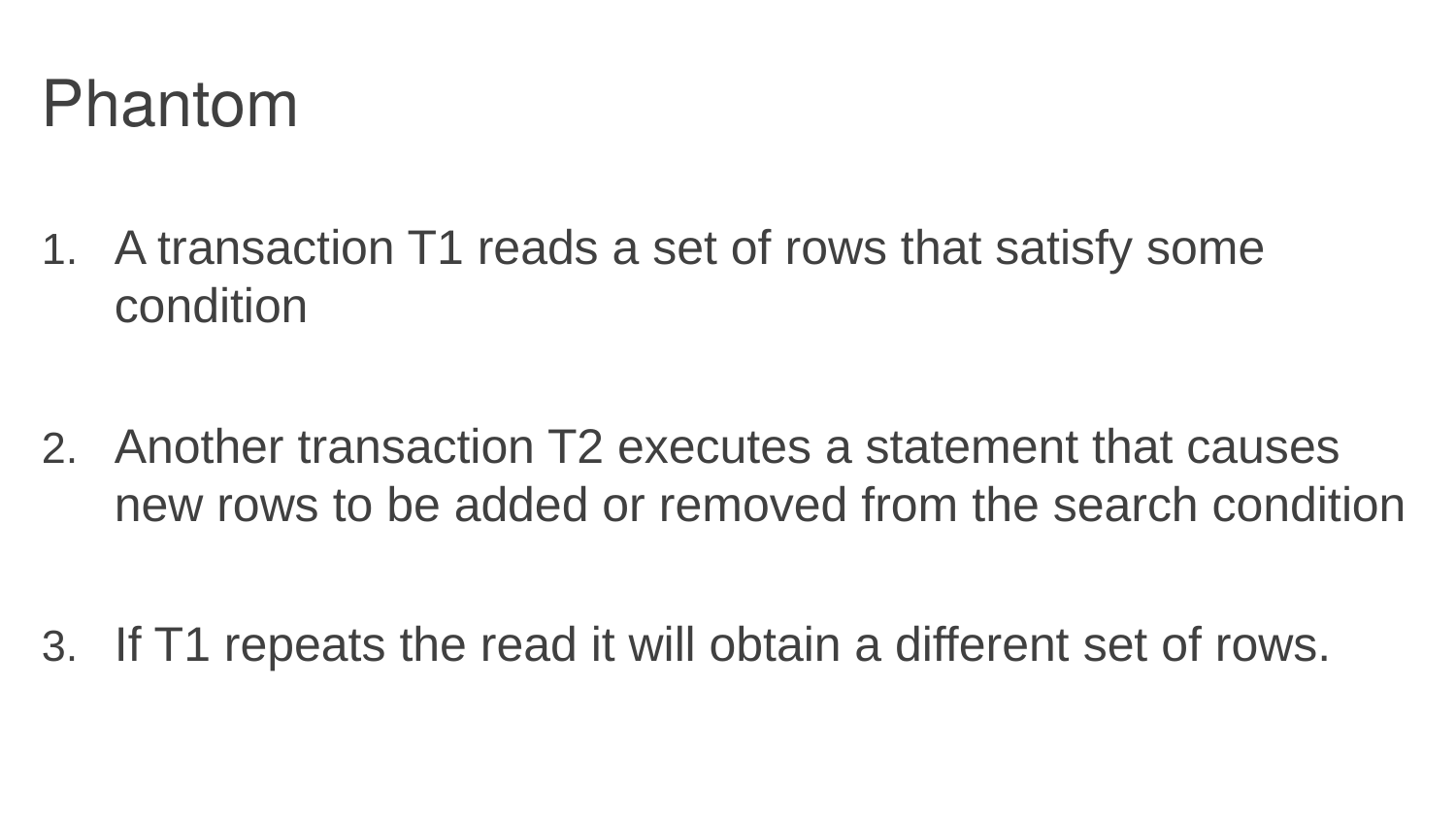

# Phantom
A transaction T1 reads a set of rows that satisfy some condition

Another transaction T2 executes a statement that causes new rows to be added or removed from the search condition

If T1 repeats the read it will obtain a different set of rows.